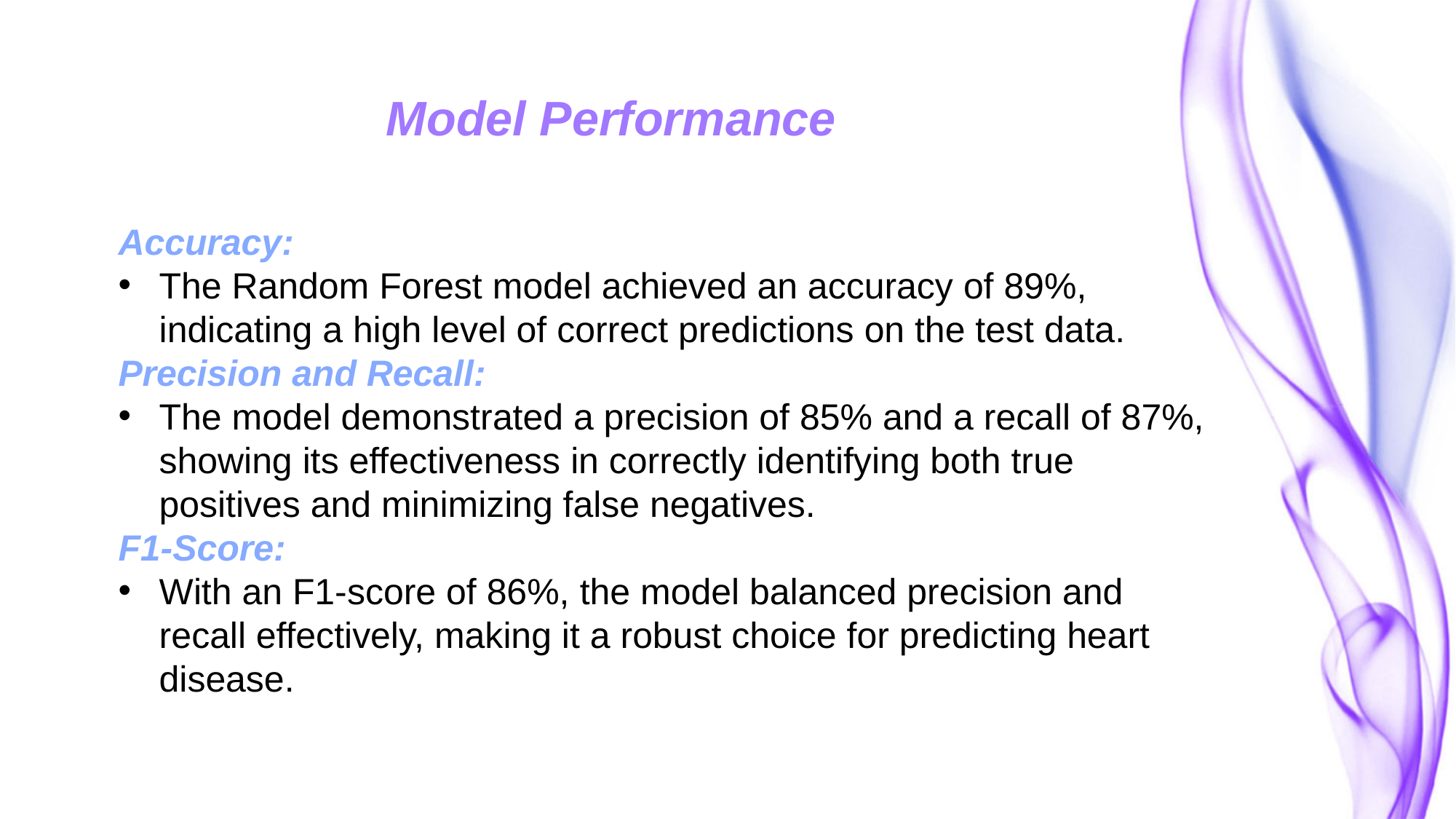

Model Performance
Accuracy:
The Random Forest model achieved an accuracy of 89%, indicating a high level of correct predictions on the test data.
Precision and Recall:
The model demonstrated a precision of 85% and a recall of 87%, showing its effectiveness in correctly identifying both true positives and minimizing false negatives.
F1-Score:
With an F1-score of 86%, the model balanced precision and recall effectively, making it a robust choice for predicting heart disease.